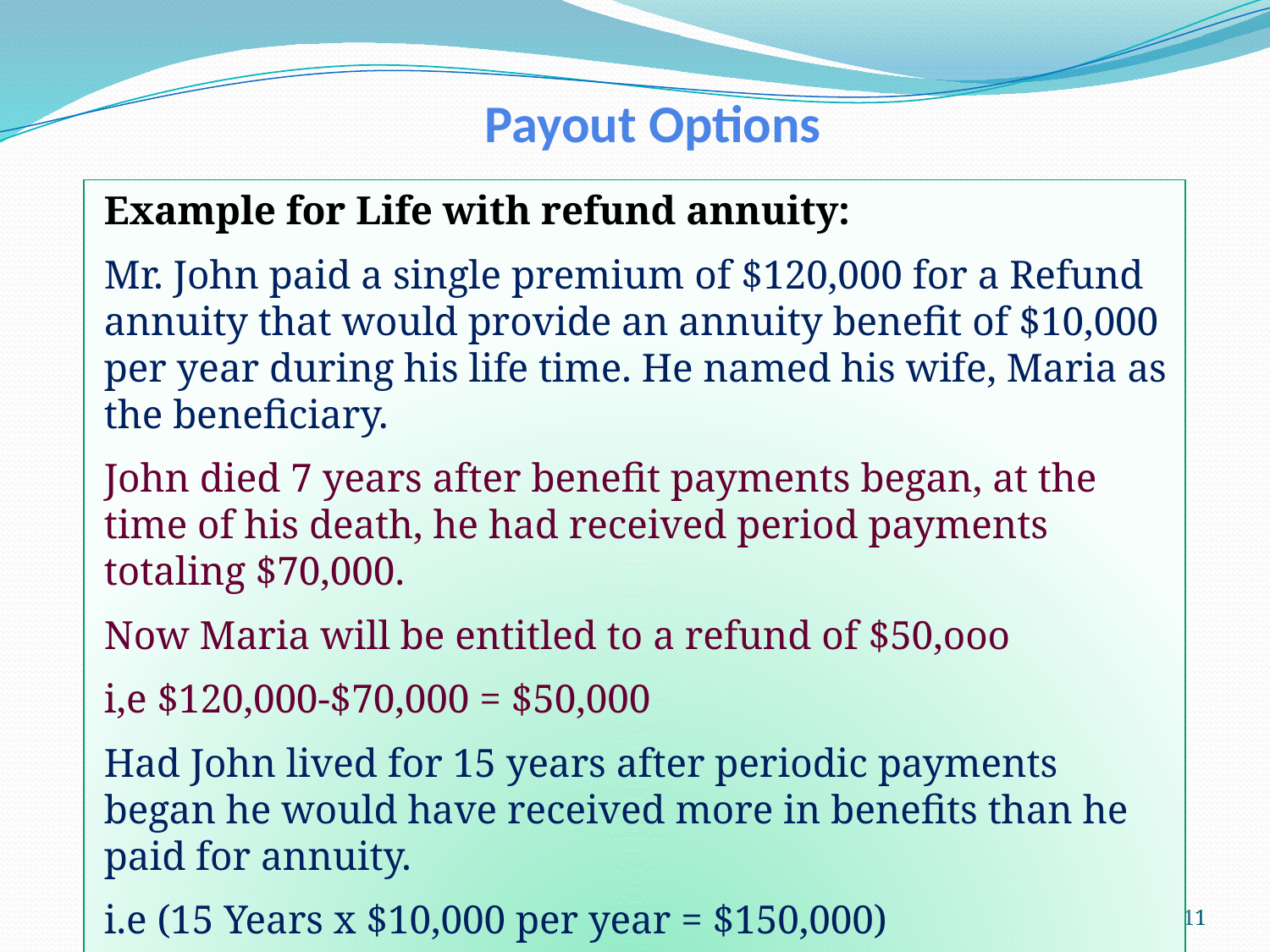

Payout Options
Example for Life with refund annuity:
Mr. John paid a single premium of $120,000 for a Refund annuity that would provide an annuity benefit of $10,000 per year during his life time. He named his wife, Maria as the beneficiary.
John died 7 years after benefit payments began, at the time of his death, he had received period payments totaling $70,000.
Now Maria will be entitled to a refund of $50,ooo
i,e $120,000-$70,000 = $50,000
Had John lived for 15 years after periodic payments began he would have received more in benefits than he paid for annuity.
i.e (15 Years x $10,000 per year = $150,000)

11